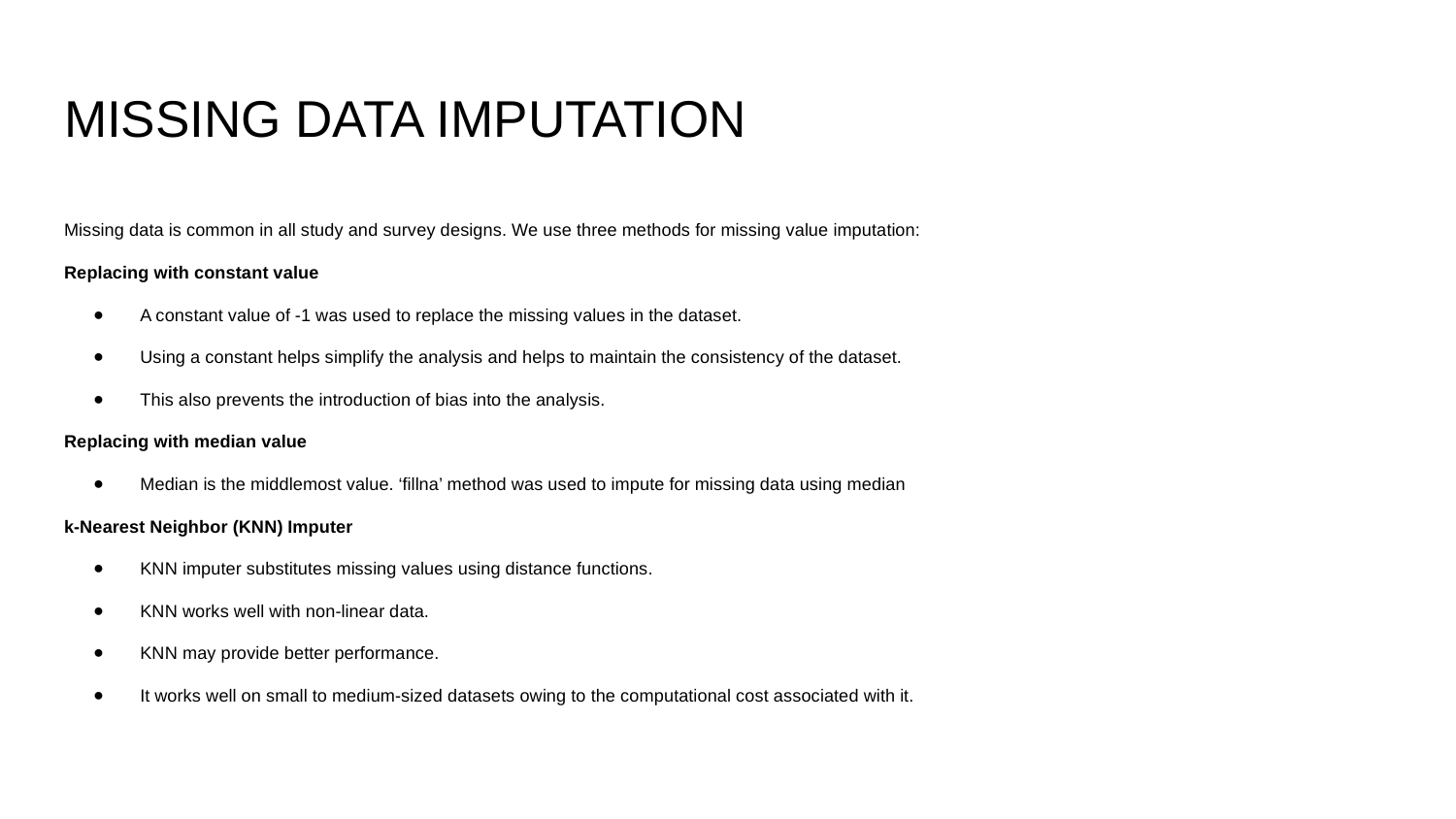

# MISSING DATA IMPUTATION
Missing data is common in all study and survey designs. We use three methods for missing value imputation:
Replacing with constant value
A constant value of -1 was used to replace the missing values in the dataset.
Using a constant helps simplify the analysis and helps to maintain the consistency of the dataset.
This also prevents the introduction of bias into the analysis.
Replacing with median value
Median is the middlemost value. ‘fillna’ method was used to impute for missing data using median
k-Nearest Neighbor (KNN) Imputer
KNN imputer substitutes missing values using distance functions.
KNN works well with non-linear data.
KNN may provide better performance.
It works well on small to medium-sized datasets owing to the computational cost associated with it.